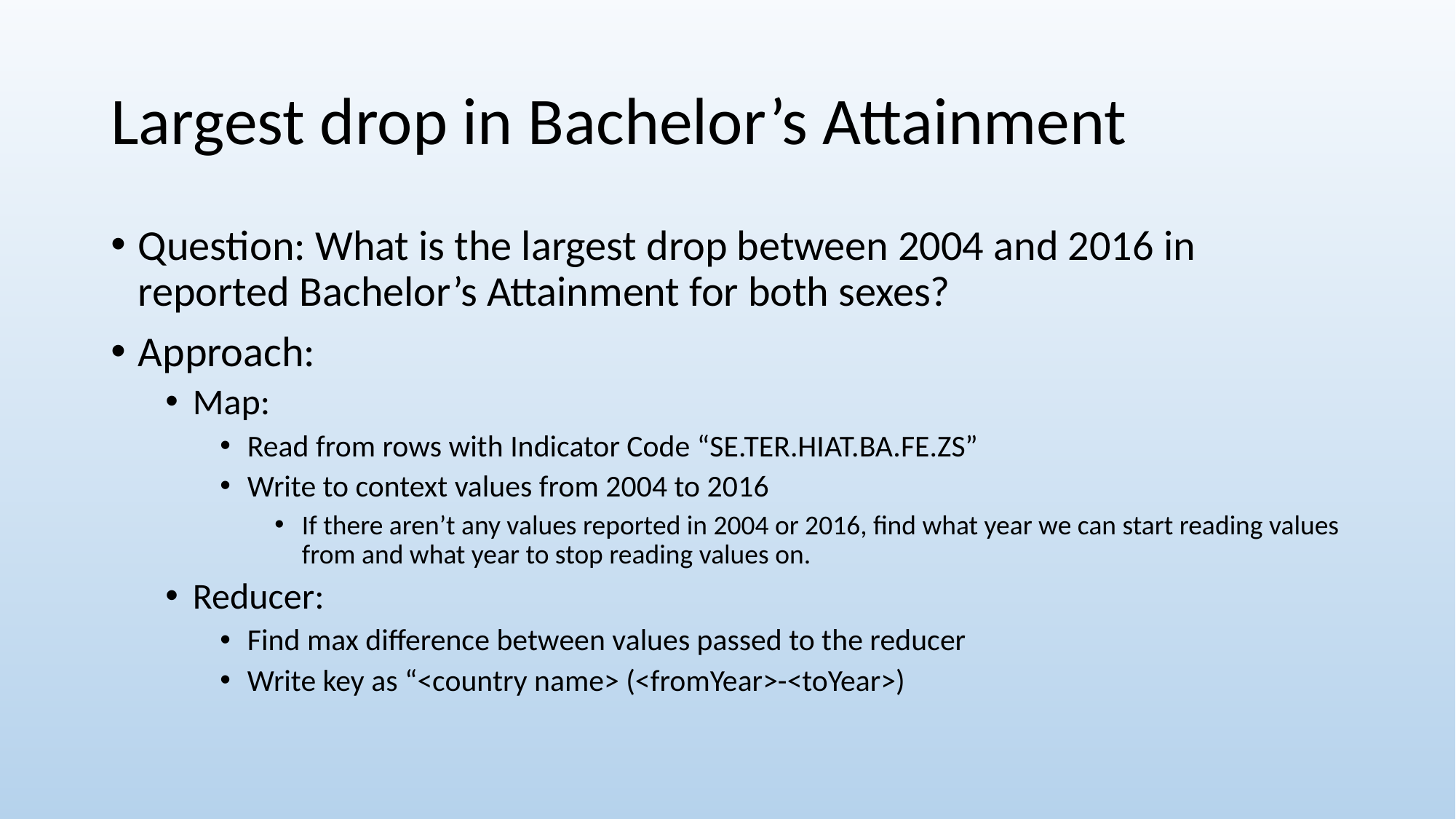

# Largest drop in Bachelor’s Attainment
Question: What is the largest drop between 2004 and 2016 in reported Bachelor’s Attainment for both sexes?
Approach:
Map:
Read from rows with Indicator Code “SE.TER.HIAT.BA.FE.ZS”
Write to context values from 2004 to 2016
If there aren’t any values reported in 2004 or 2016, find what year we can start reading values from and what year to stop reading values on.
Reducer:
Find max difference between values passed to the reducer
Write key as “<country name> (<fromYear>-<toYear>)